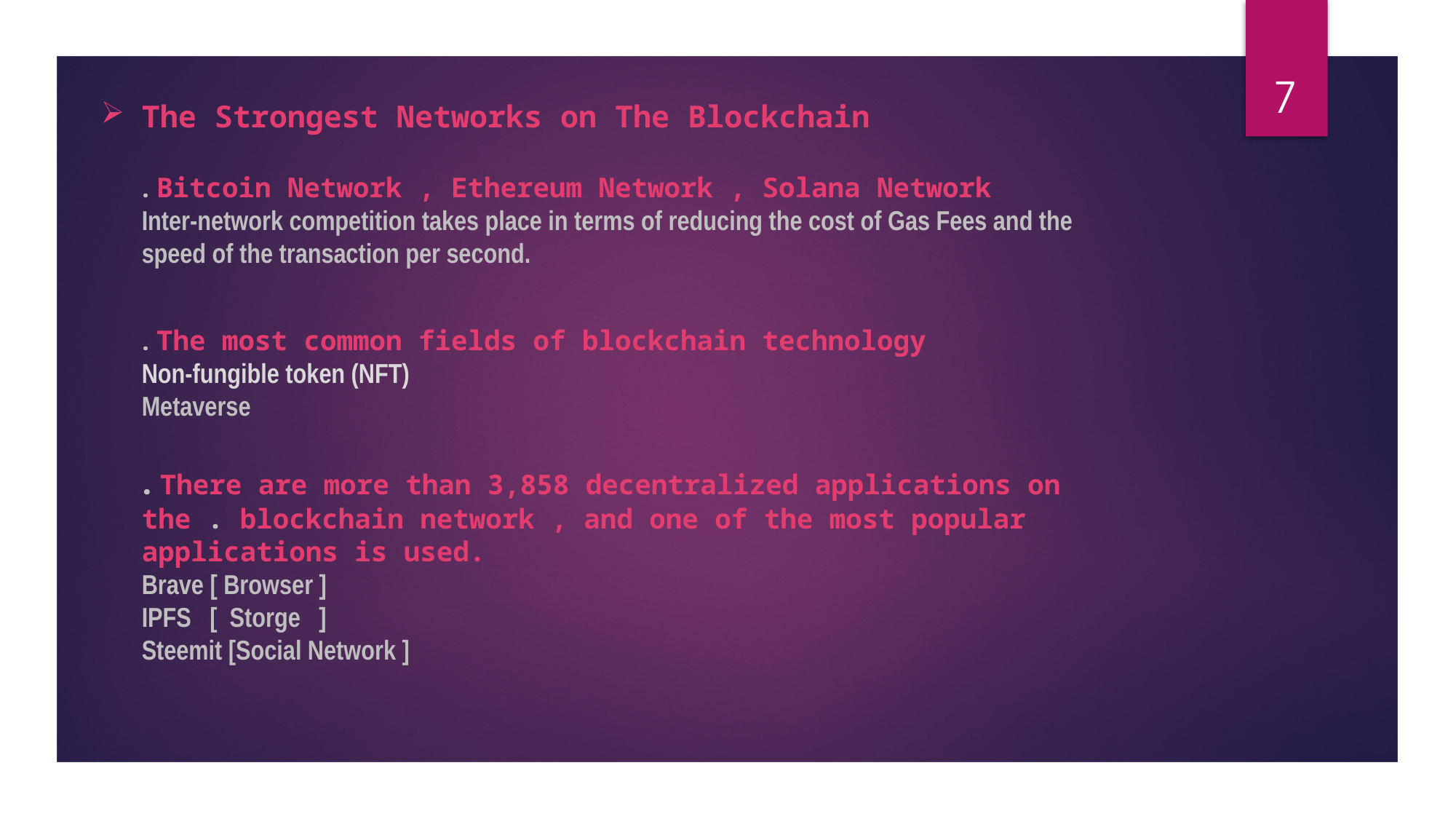

7
# The Strongest Networks on The Blockchain . Bitcoin Network , Ethereum Network , Solana Network Inter-network competition takes place in terms of reducing the cost of Gas Fees and the speed of the transaction per second. . The most common fields of blockchain technology Non-fungible token (NFT) Metaverse . There are more than 3,858 decentralized applications on the . blockchain network , and one of the most popular applications is used. Brave [ Browser ] IPFS   [  Storge   ] Steemit [Social Network ]